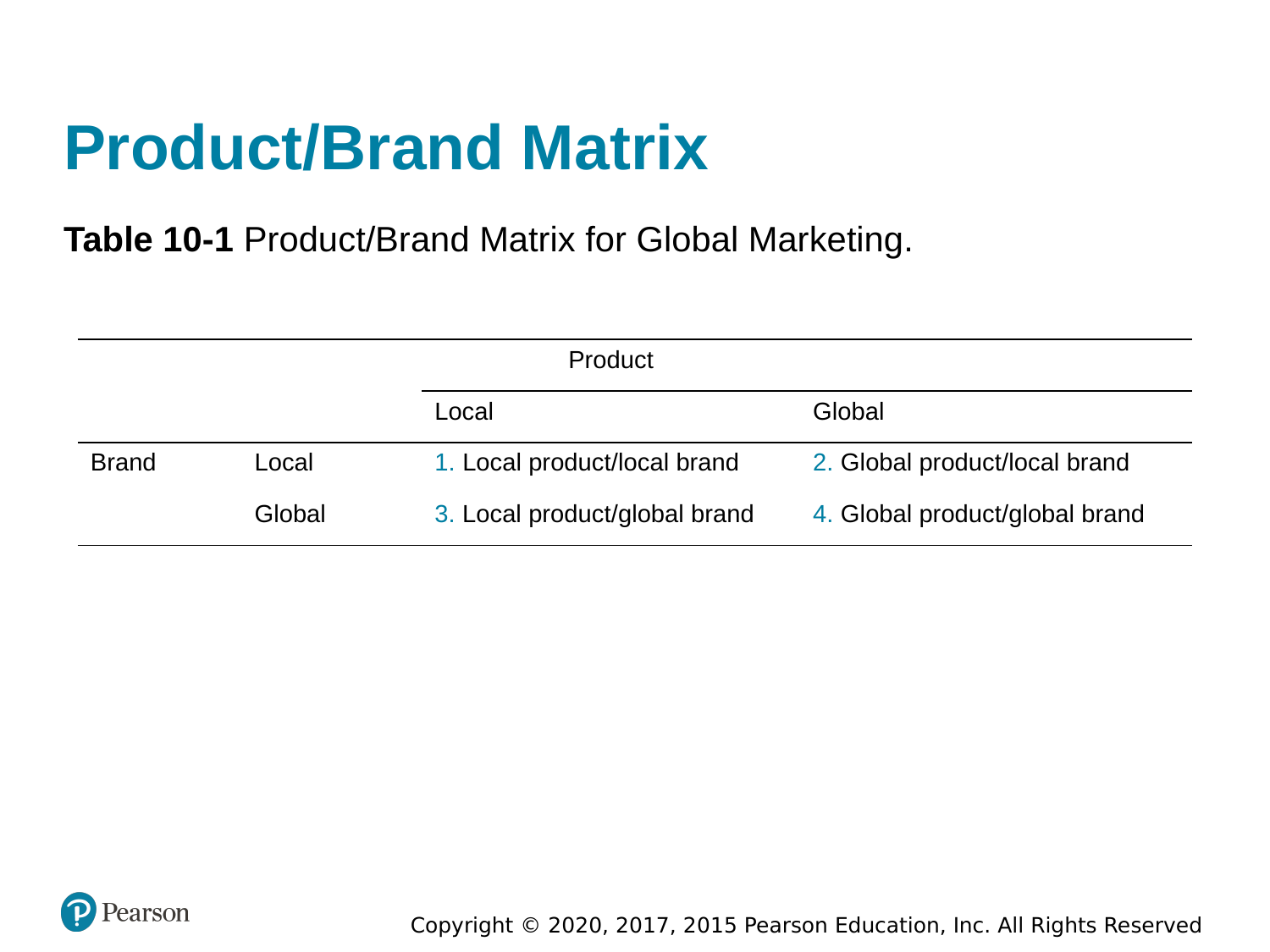

# Product/Brand Matrix
Table 10-1 Product/Brand Matrix for Global Marketing.
| Blank | Blank | Product | Product |
| --- | --- | --- | --- |
| Blank | Blank | Local | Global |
| Brand | Local | 1. Local product/local brand | 2. Global product/local brand |
| Brand | Global | 3. Local product/global brand | 4. Global product/global brand |